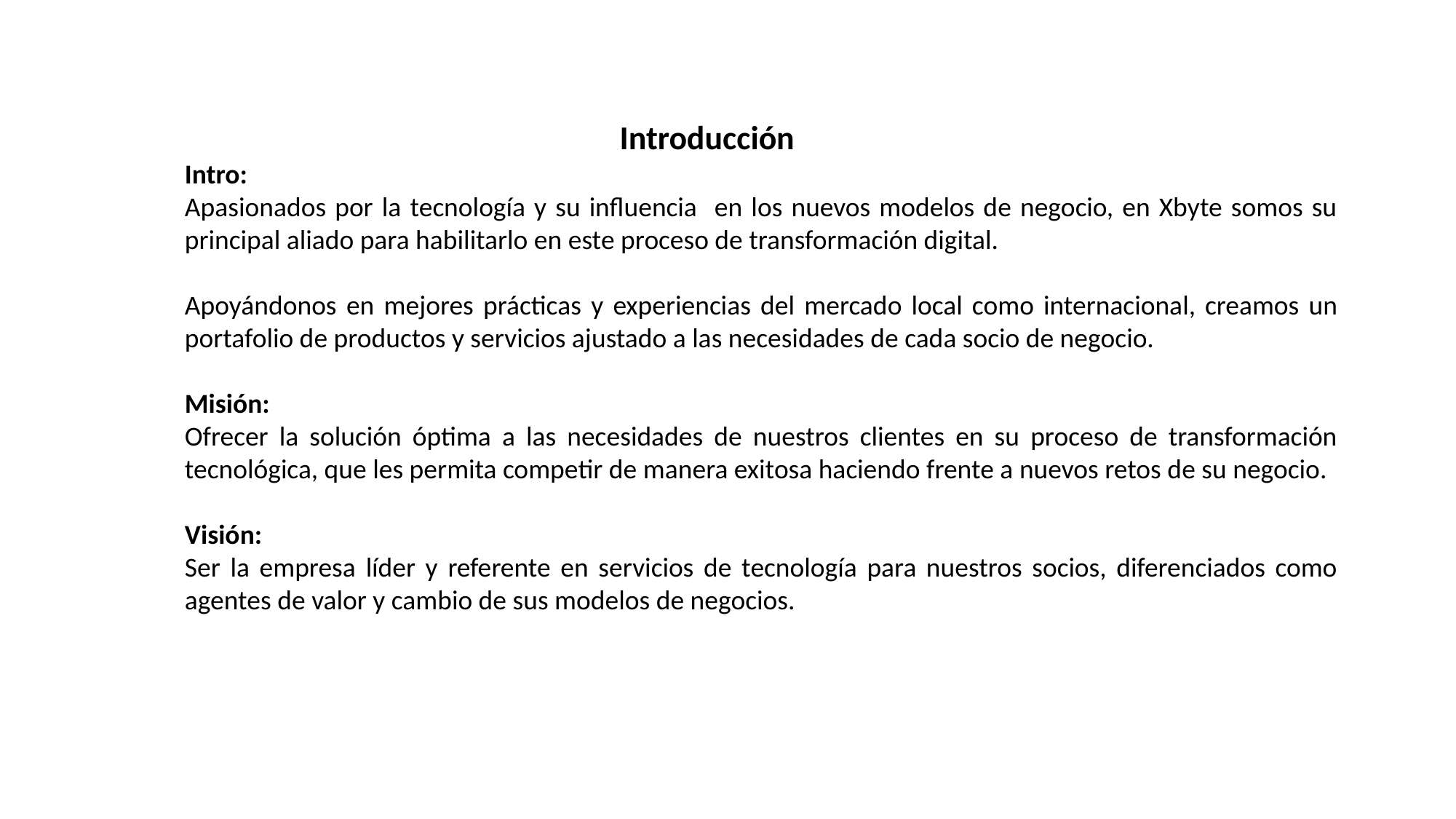

Introducción
Intro:
Apasionados por la tecnología y su influencia  en los nuevos modelos de negocio, en Xbyte somos su principal aliado para habilitarlo en este proceso de transformación digital.

Apoyándonos en mejores prácticas y experiencias del mercado local como internacional, creamos un portafolio de productos y servicios ajustado a las necesidades de cada socio de negocio.

Misión:
Ofrecer la solución óptima a las necesidades de nuestros clientes en su proceso de transformación tecnológica, que les permita competir de manera exitosa haciendo frente a nuevos retos de su negocio.

Visión:
Ser la empresa líder y referente en servicios de tecnología para nuestros socios, diferenciados como agentes de valor y cambio de sus modelos de negocios.